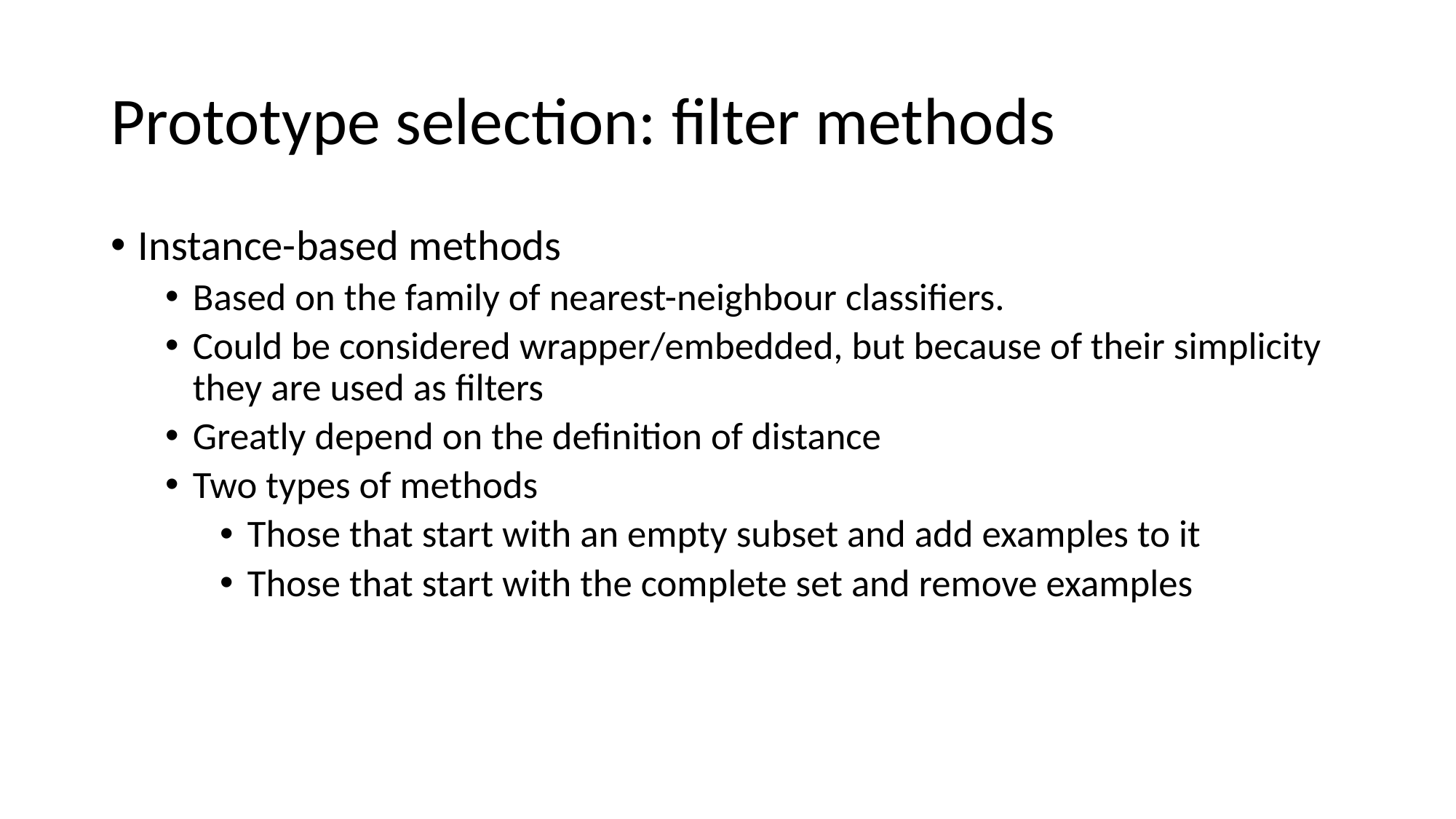

# Prototype selection: filter methods
Instance-based methods
Based on the family of nearest-neighbour classifiers.
Could be considered wrapper/embedded, but because of their simplicity they are used as filters
Greatly depend on the definition of distance
Two types of methods
Those that start with an empty subset and add examples to it
Those that start with the complete set and remove examples